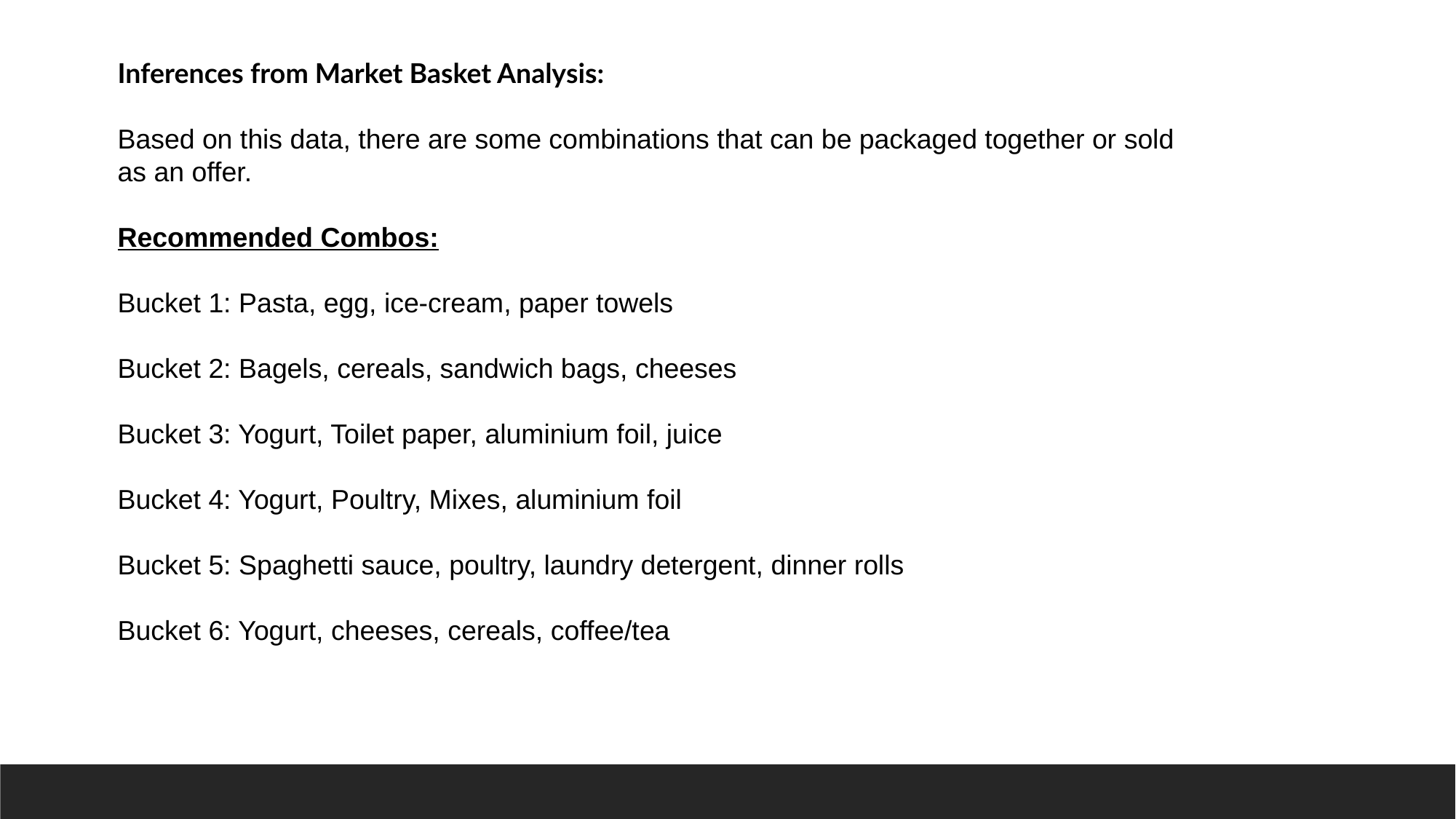

Inferences from Market Basket Analysis:

Based on this data, there are some combinations that can be packaged together or sold as an offer.

Recommended Combos:

Bucket 1: Pasta, egg, ice-cream, paper towels

Bucket 2: Bagels, cereals, sandwich bags, cheeses

Bucket 3: Yogurt, Toilet paper, aluminium foil, juice

Bucket 4: Yogurt, Poultry, Mixes, aluminium foil

Bucket 5: Spaghetti sauce, poultry, laundry detergent, dinner rolls

Bucket 6: Yogurt, cheeses, cereals, coffee/tea